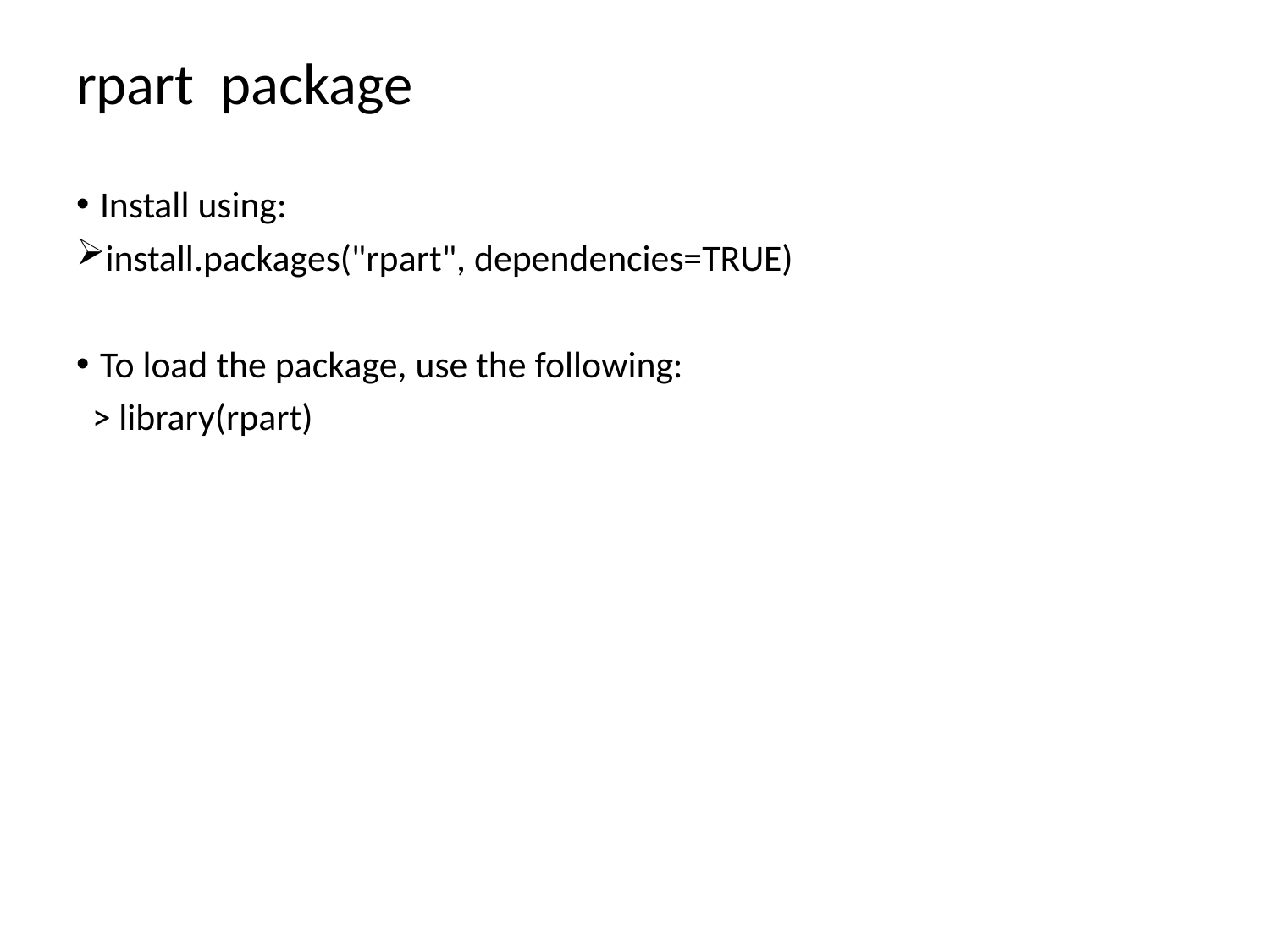

# rpart  package
Install using:
install.packages("rpart", dependencies=TRUE)

To load the package, use the following:
> library(rpart)